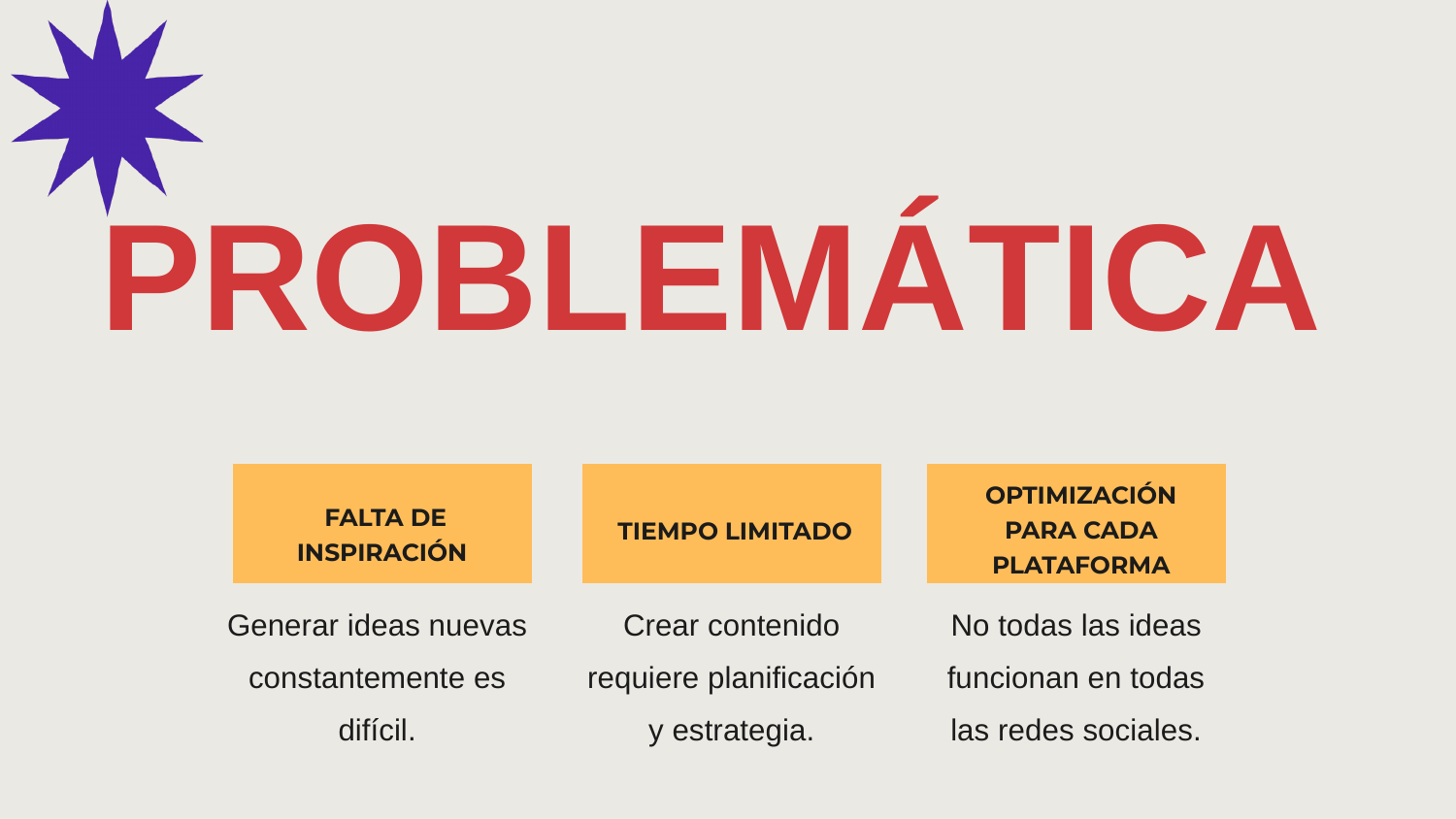

PROBLEMÁTICA

OPTIMIZACIÓN PARA CADA PLATAFORMA
 FALTA DE INSPIRACIÓN
 TIEMPO LIMITADO
Generar ideas nuevas constantemente es difícil.
Crear contenido requiere planificación y estrategia.
No todas las ideas funcionan en todas las redes sociales.